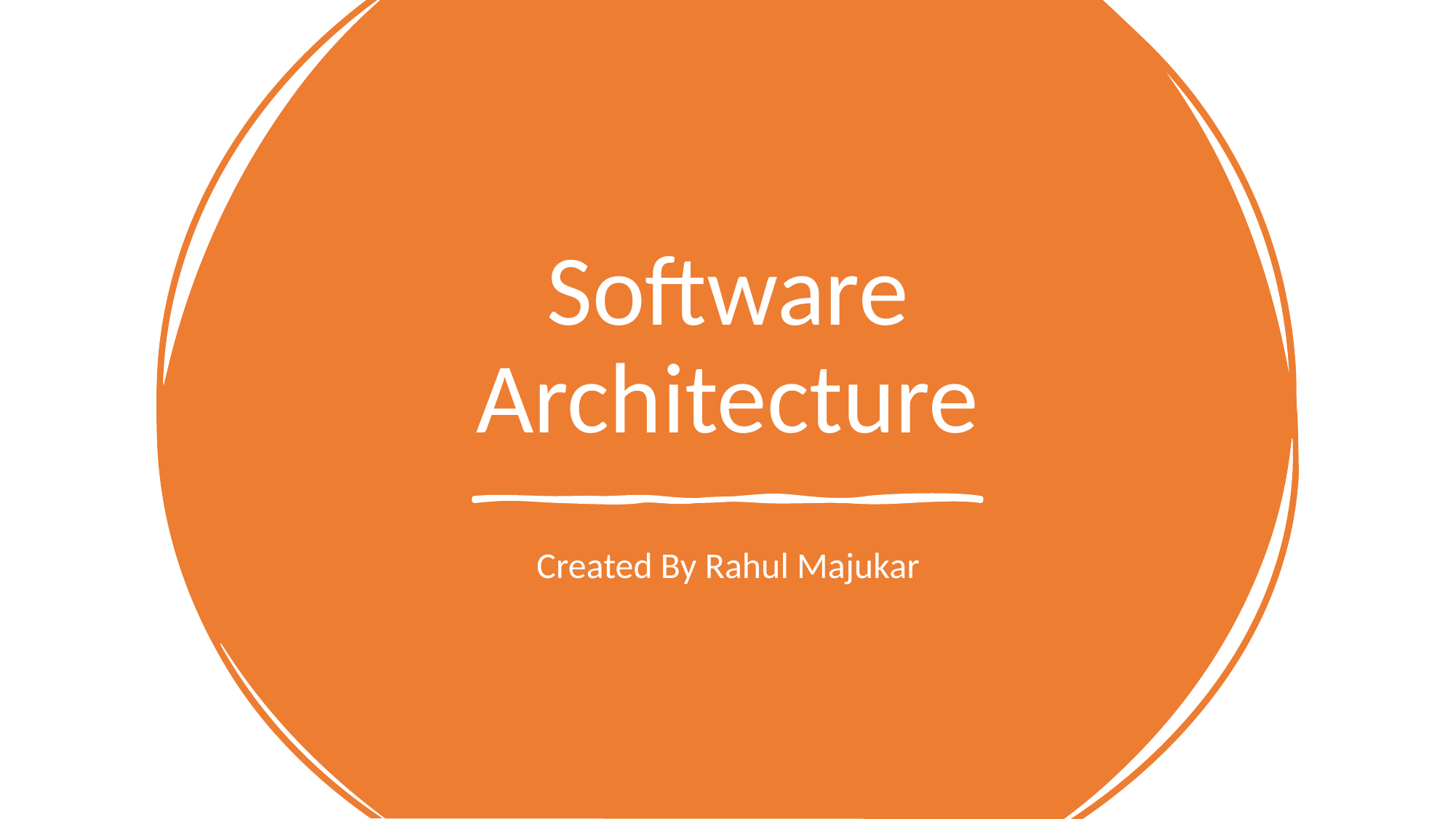

# Software Architecture

Created By Rahul Majukar